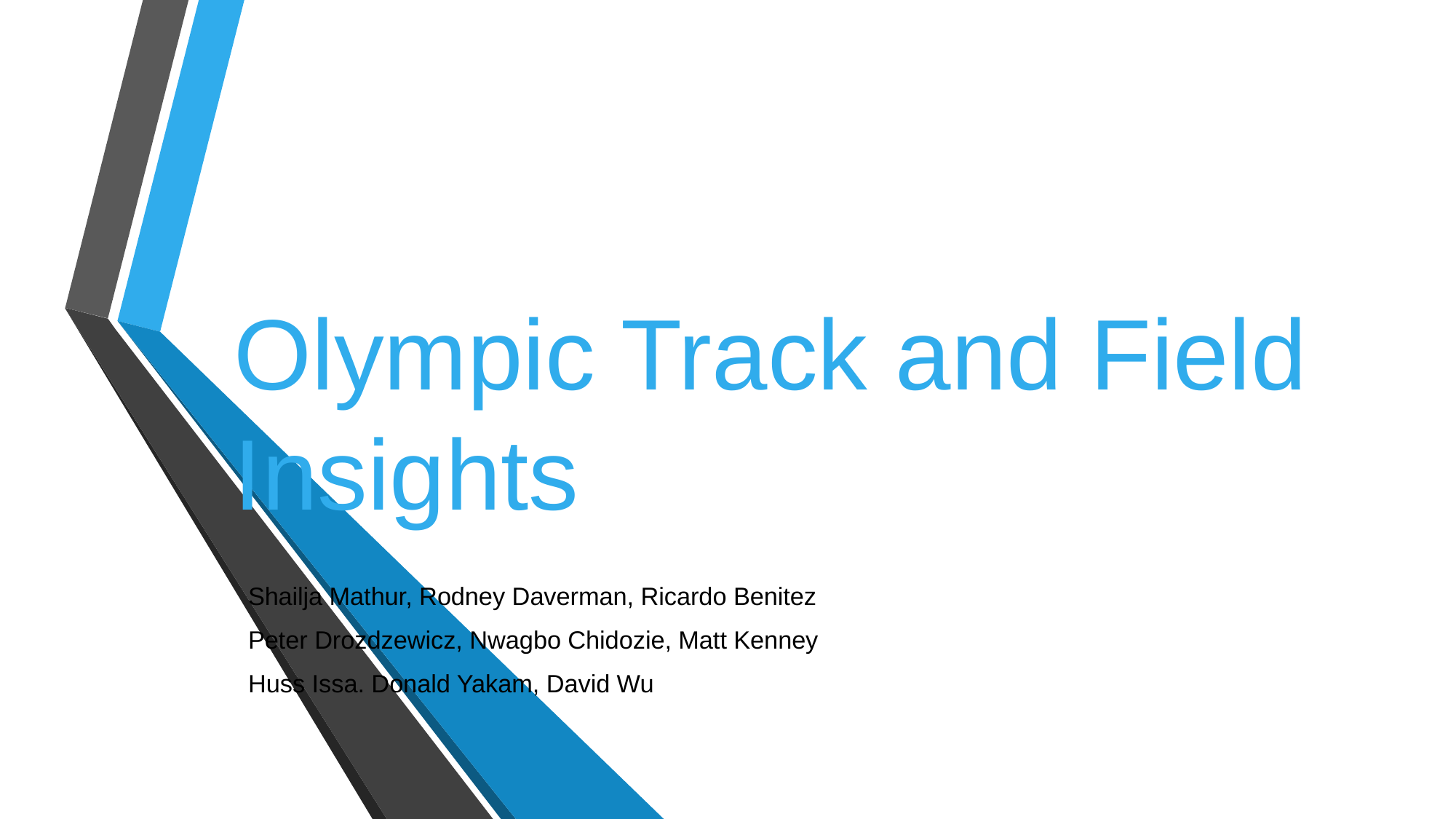

# Olympic Track and Field Insights
Shailja Mathur, Rodney Daverman, Ricardo Benitez
Peter Drozdzewicz, Nwagbo Chidozie, Matt Kenney
Huss Issa. Donald Yakam, David Wu